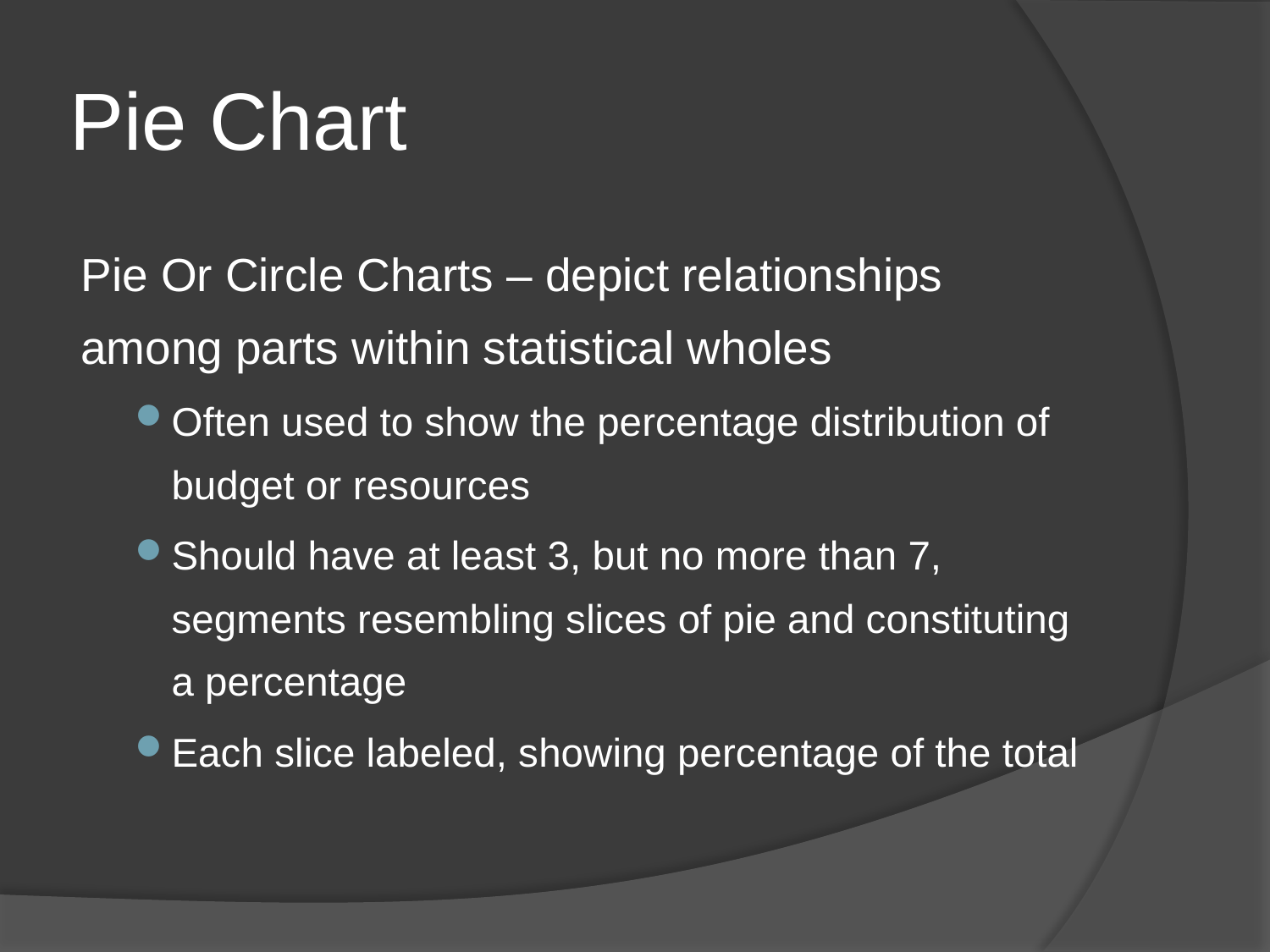

# Pie Chart
Pie Or Circle Charts – depict relationships among parts within statistical wholes
Often used to show the percentage distribution of budget or resources
Should have at least 3, but no more than 7, segments resembling slices of pie and constituting a percentage
Each slice labeled, showing percentage of the total